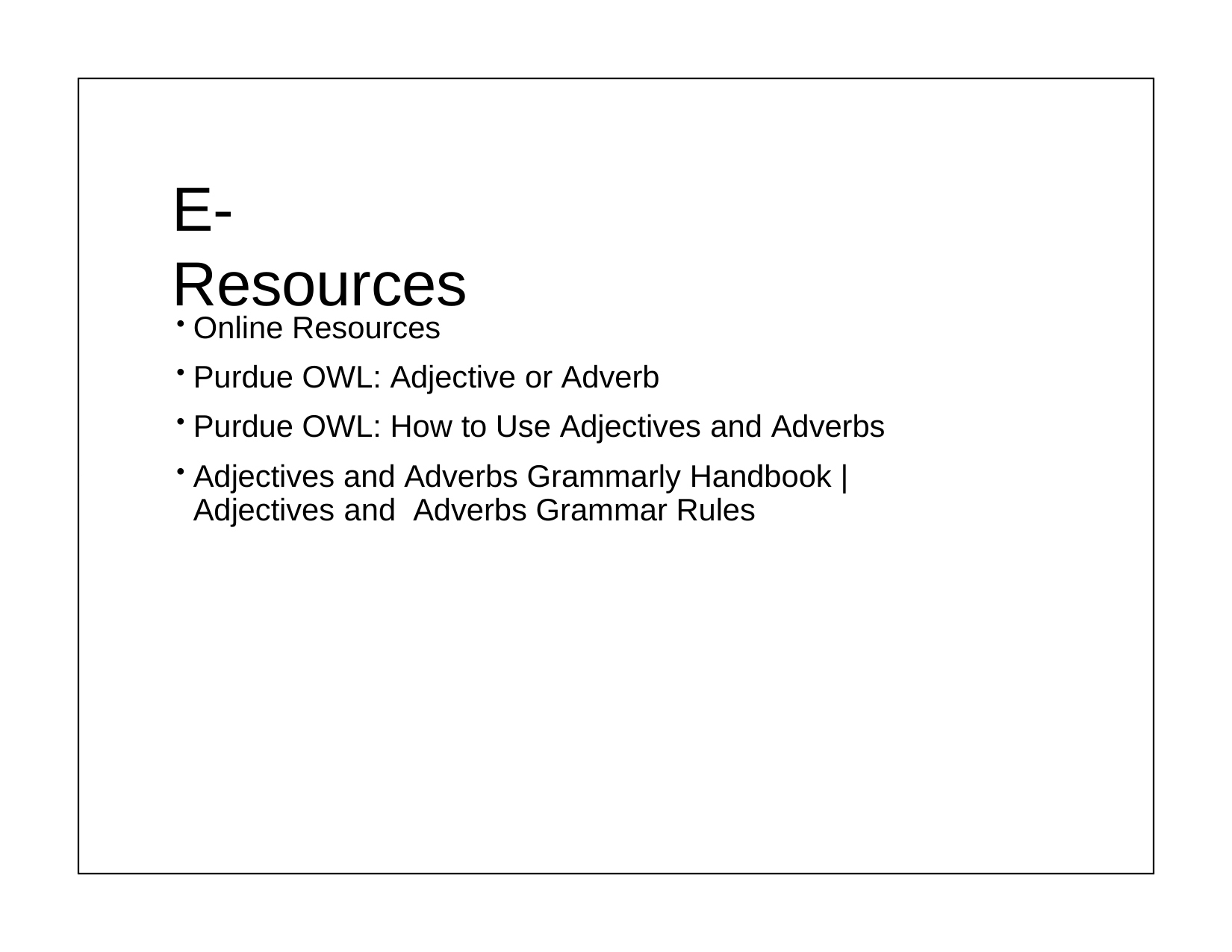

# E-Resources
Online Resources
Purdue OWL: Adjective or Adverb
Purdue OWL: How to Use Adjectives and Adverbs
Adjectives and Adverbs Grammarly Handbook | Adjectives and  Adverbs Grammar Rules